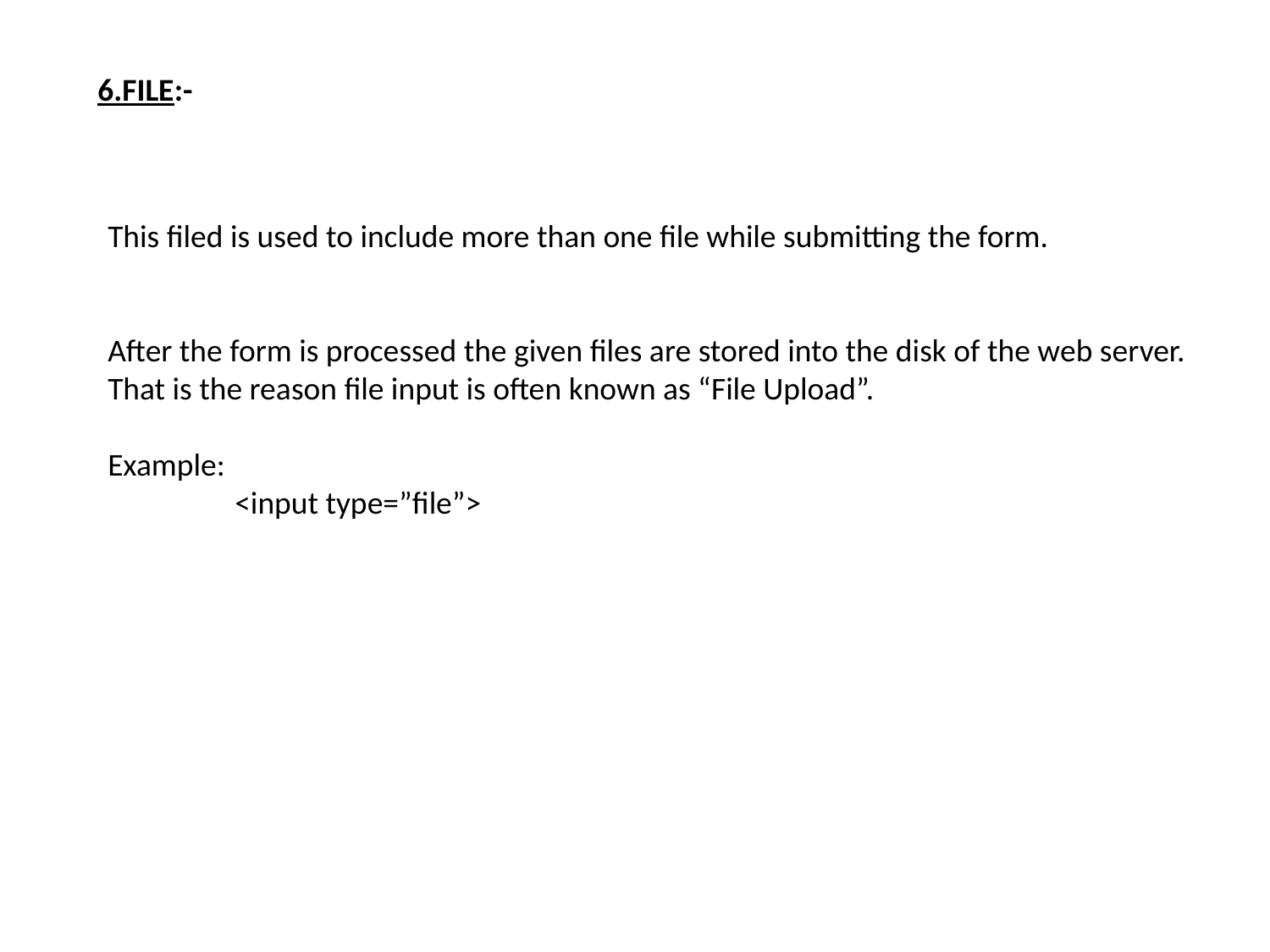

6.FILE:-
This filed is used to include more than one file while submitting the form.

After the form is processed the given files are stored into the disk of the web server.
That is the reason file input is often known as “File Upload”.

Example:
	<input type=”file”>